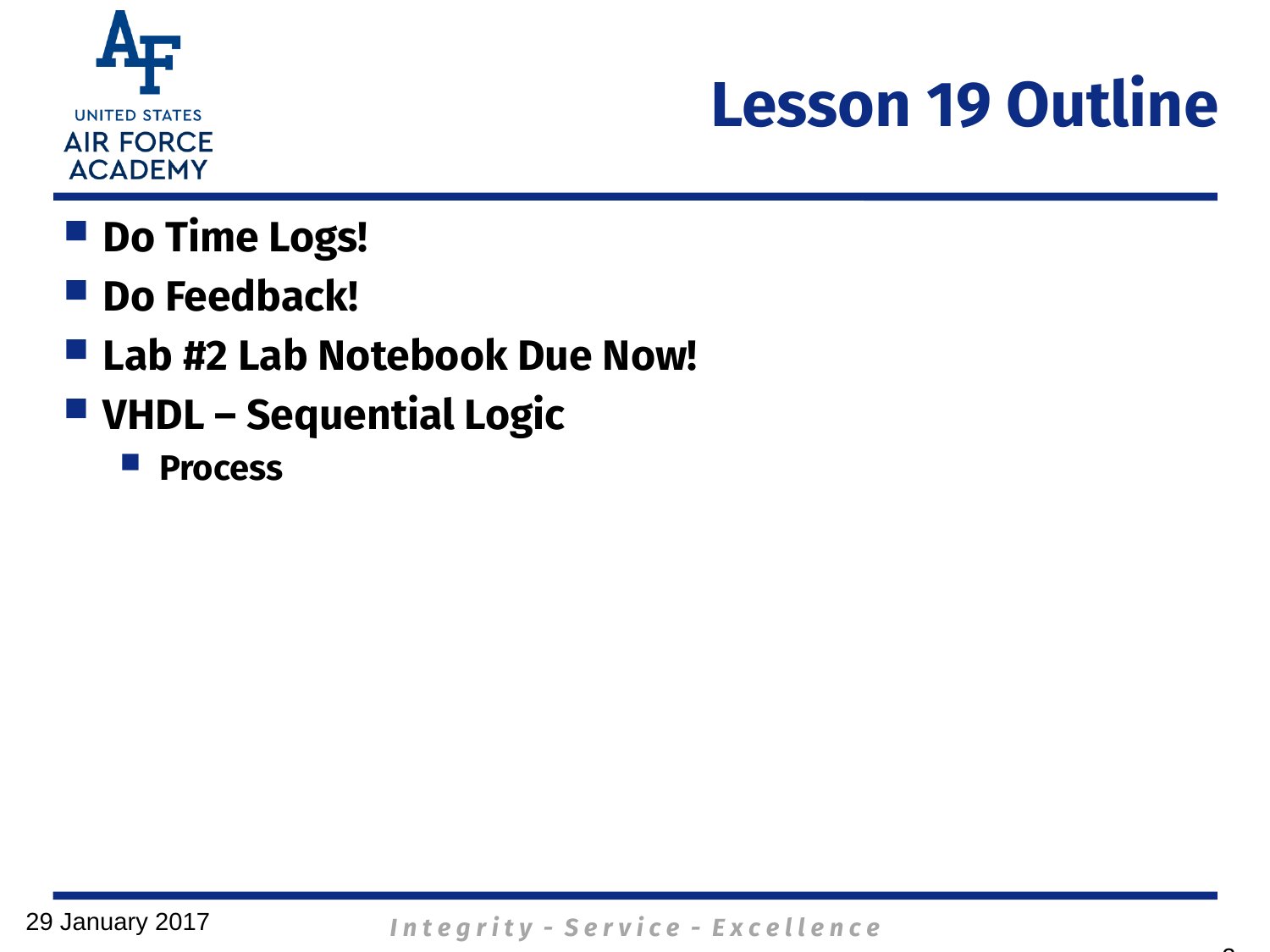

# Lesson 19 Outline
Do Time Logs!
Do Feedback!
Lab #2 Lab Notebook Due Now!
VHDL – Sequential Logic
Process

29 January 2017

2